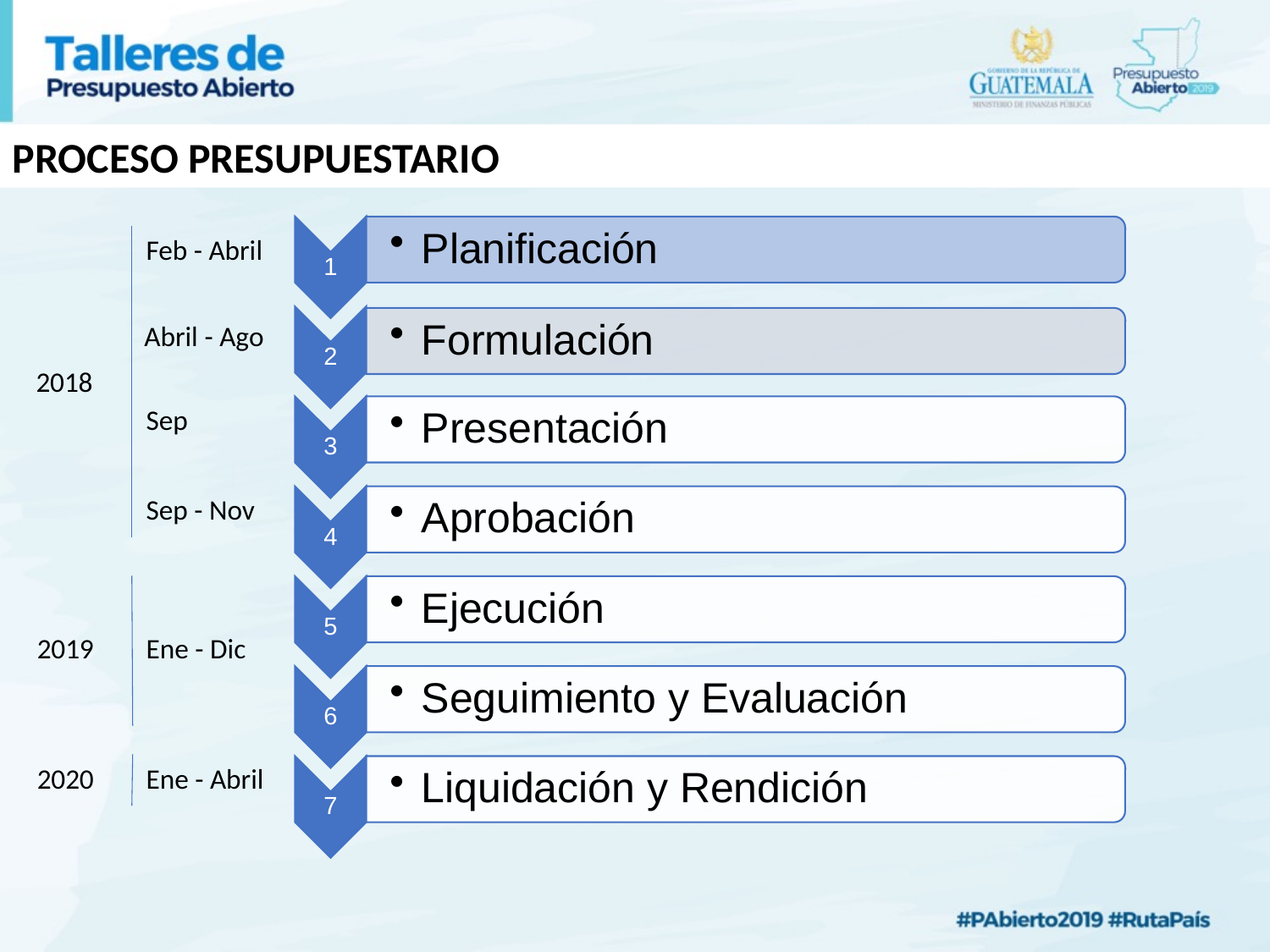

PROCESO PRESUPUESTARIO
1
Planificación
2
Formulación
3
Presentación
4
Aprobación
5
Ejecución
6
Seguimiento y Evaluación
7
Liquidación y Rendición
Feb - Abril
Abril - Ago
Sep
Sep - Nov
Ene - Dic
Ene - Abril
2018
2019
2020